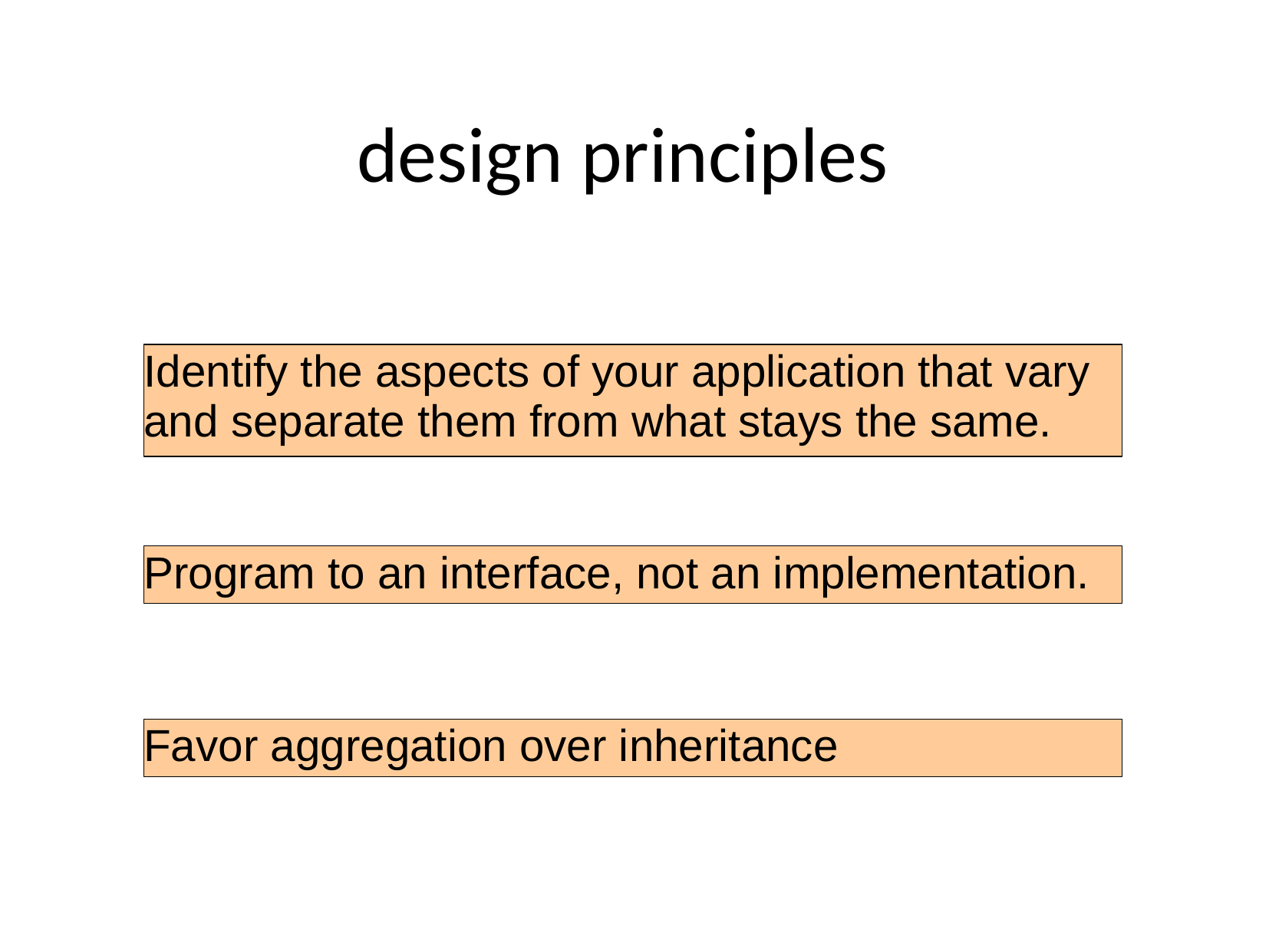

# design principles
Identify the aspects of your application that vary and separate them from what stays the same.
Program to an interface, not an implementation.
Favor aggregation over inheritance